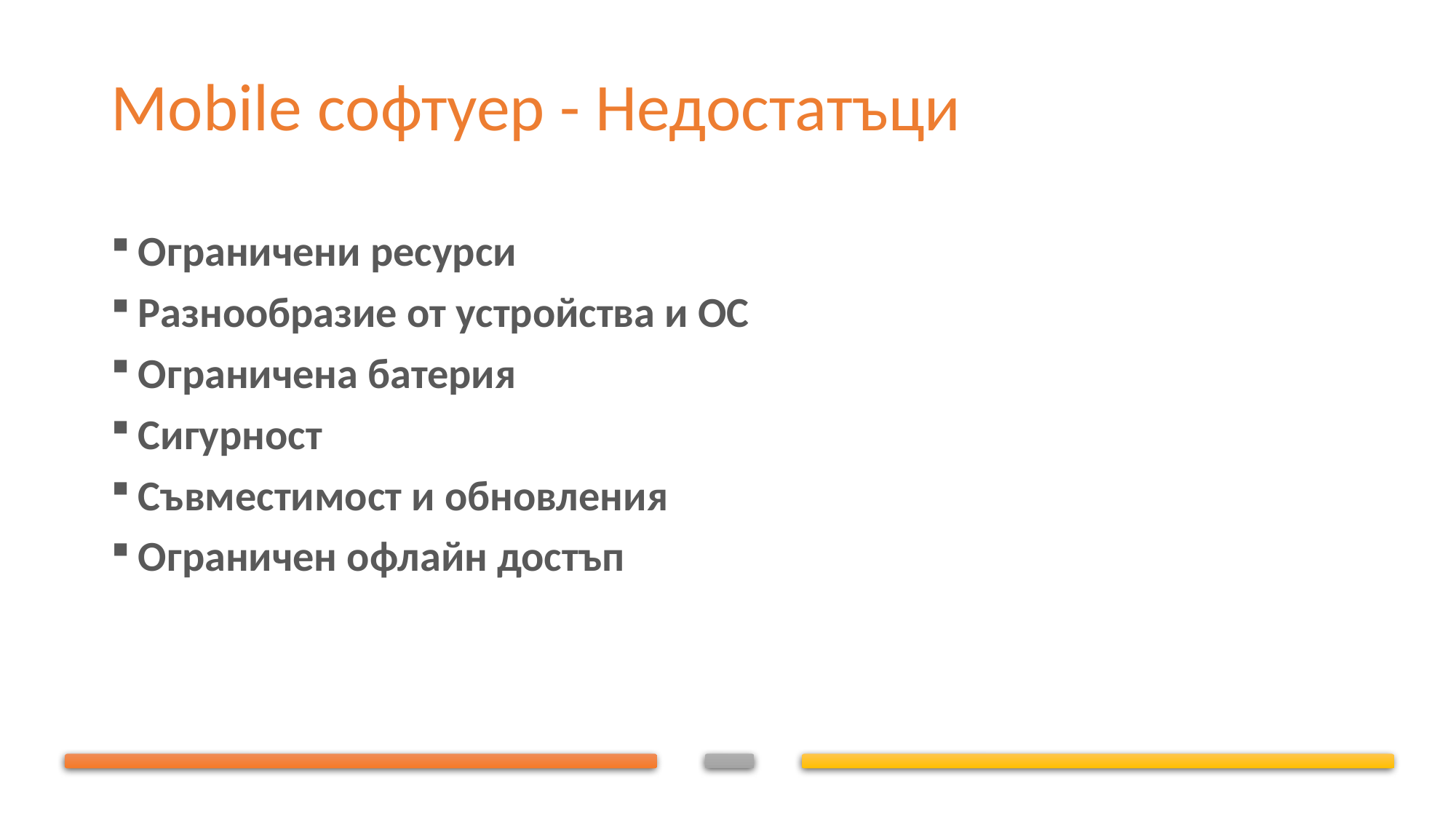

# Mobile софтуер - Недостатъци
Ограничени ресурси
Разнообразие от устройства и ОС
Ограничена батерия
Сигурност
Съвместимост и обновления
Ограничен офлайн достъп